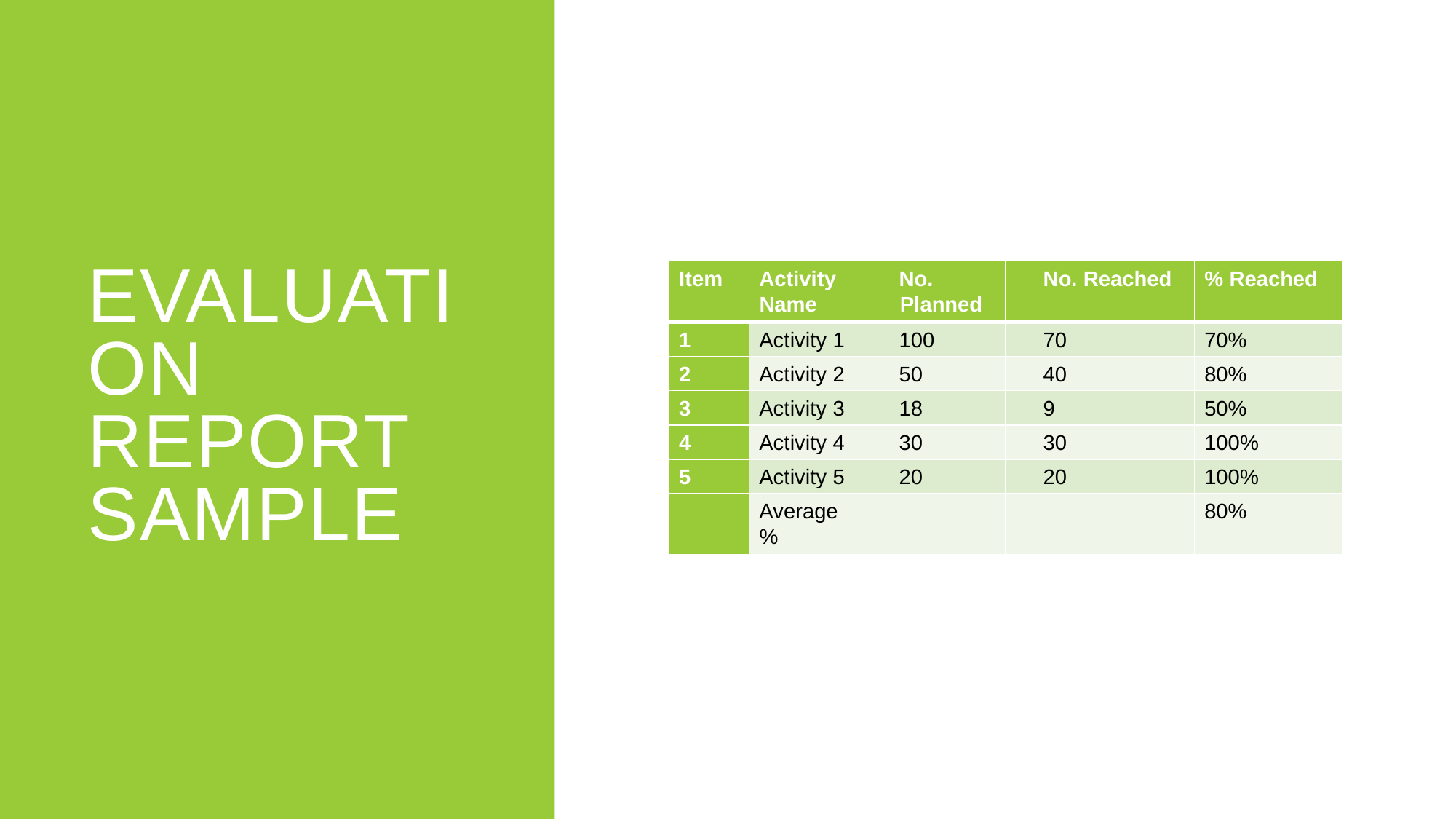

# Evaluation report sample
| Item | Activity Name | No. Planned | No. Reached | % Reached |
| --- | --- | --- | --- | --- |
| 1 | Activity 1 | 100 | 70 | 70% |
| 2 | Activity 2 | 50 | 40 | 80% |
| 3 | Activity 3 | 18 | 9 | 50% |
| 4 | Activity 4 | 30 | 30 | 100% |
| 5 | Activity 5 | 20 | 20 | 100% |
|  | Average % |  |  | 80% |